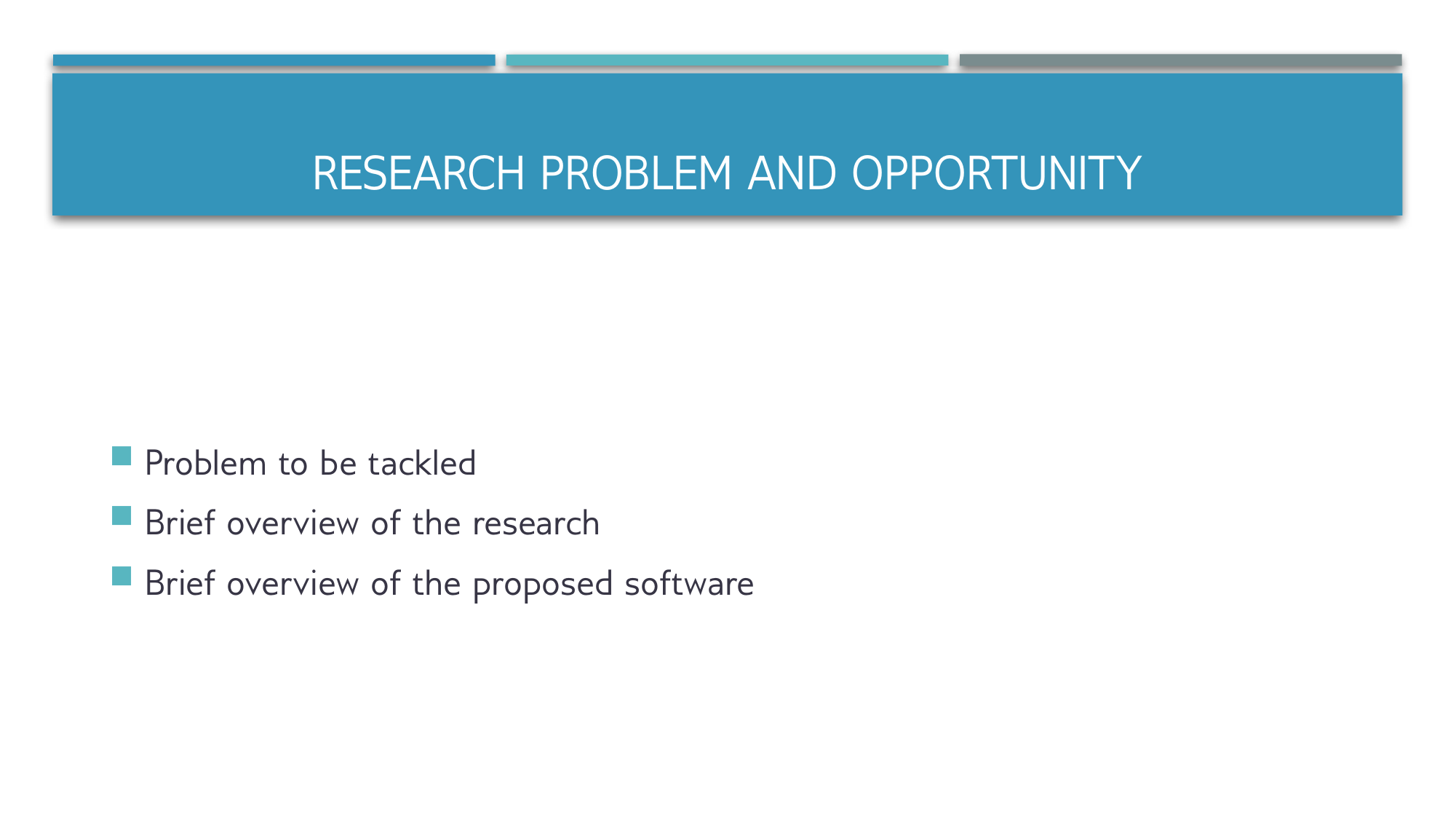

# Research problem and opportunity
Problem to be tackled
Brief overview of the research
Brief overview of the proposed software